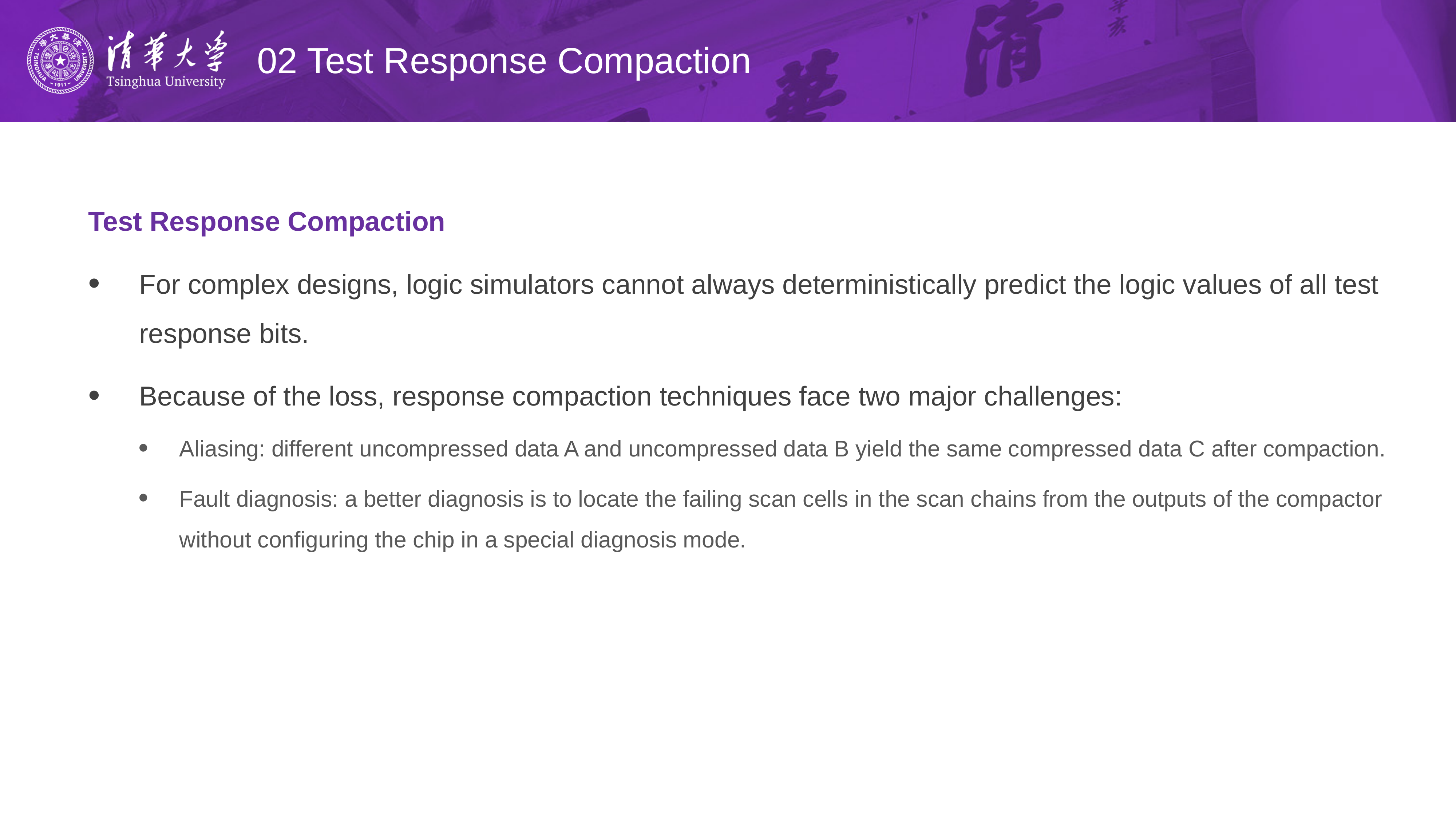

# 02 Test Response Compaction
Test Response Compaction
For complex designs, logic simulators cannot always deterministically predict the logic values of all test response bits.
Because of the loss, response compaction techniques face two major challenges:
Aliasing: different uncompressed data A and uncompressed data B yield the same compressed data C after compaction.
Fault diagnosis: a better diagnosis is to locate the failing scan cells in the scan chains from the outputs of the compactor without configuring the chip in a special diagnosis mode.